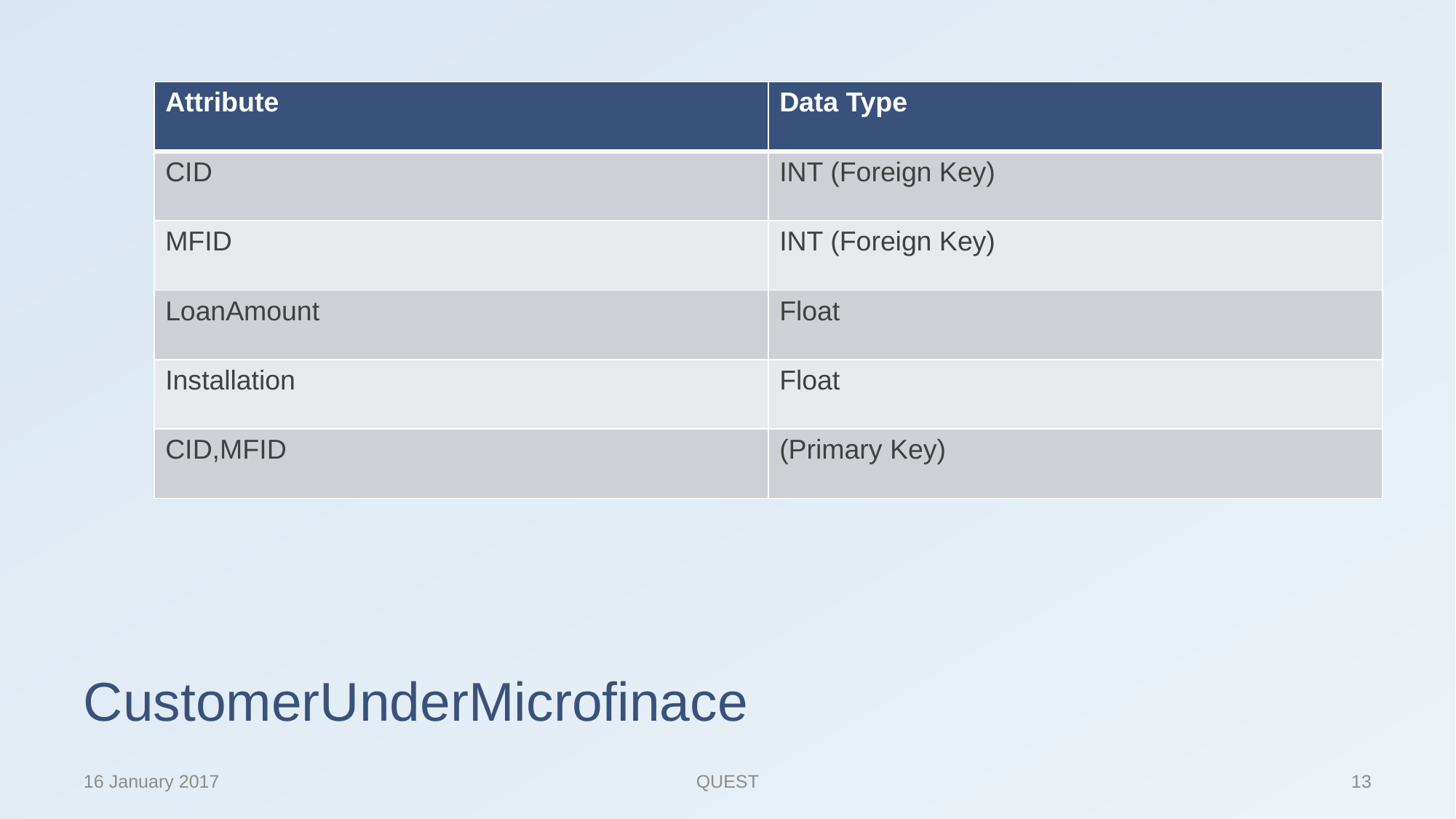

| Attribute | Data Type |
| --- | --- |
| CID | INT (Foreign Key) |
| MFID | INT (Foreign Key) |
| LoanAmount | Float |
| Installation | Float |
| CID,MFID | (Primary Key) |
# CustomerUnderMicrofinace
16 January 2017
QUEST
13